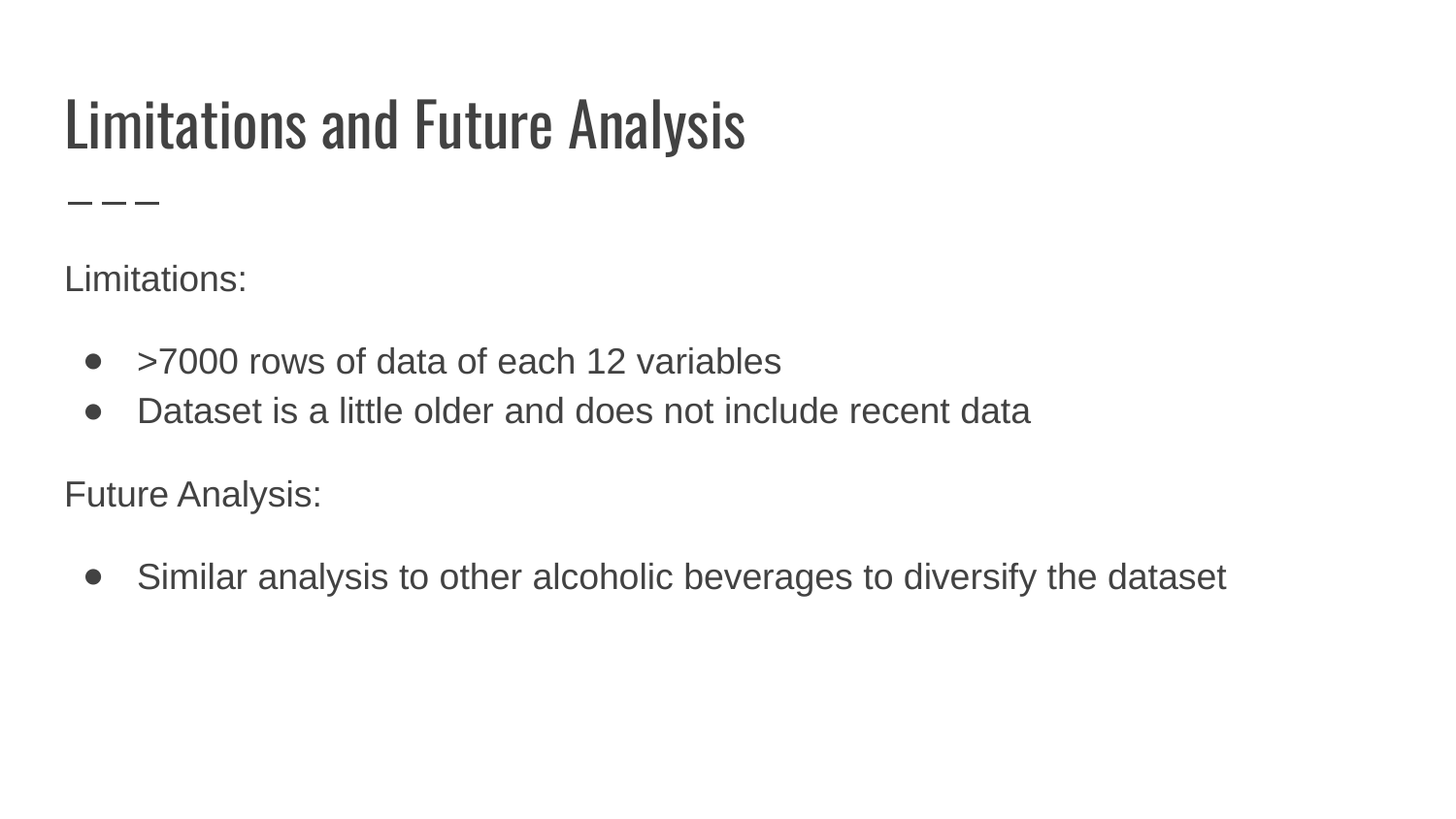

# Limitations and Future Analysis
Limitations:
>7000 rows of data of each 12 variables
Dataset is a little older and does not include recent data
Future Analysis:
Similar analysis to other alcoholic beverages to diversify the dataset